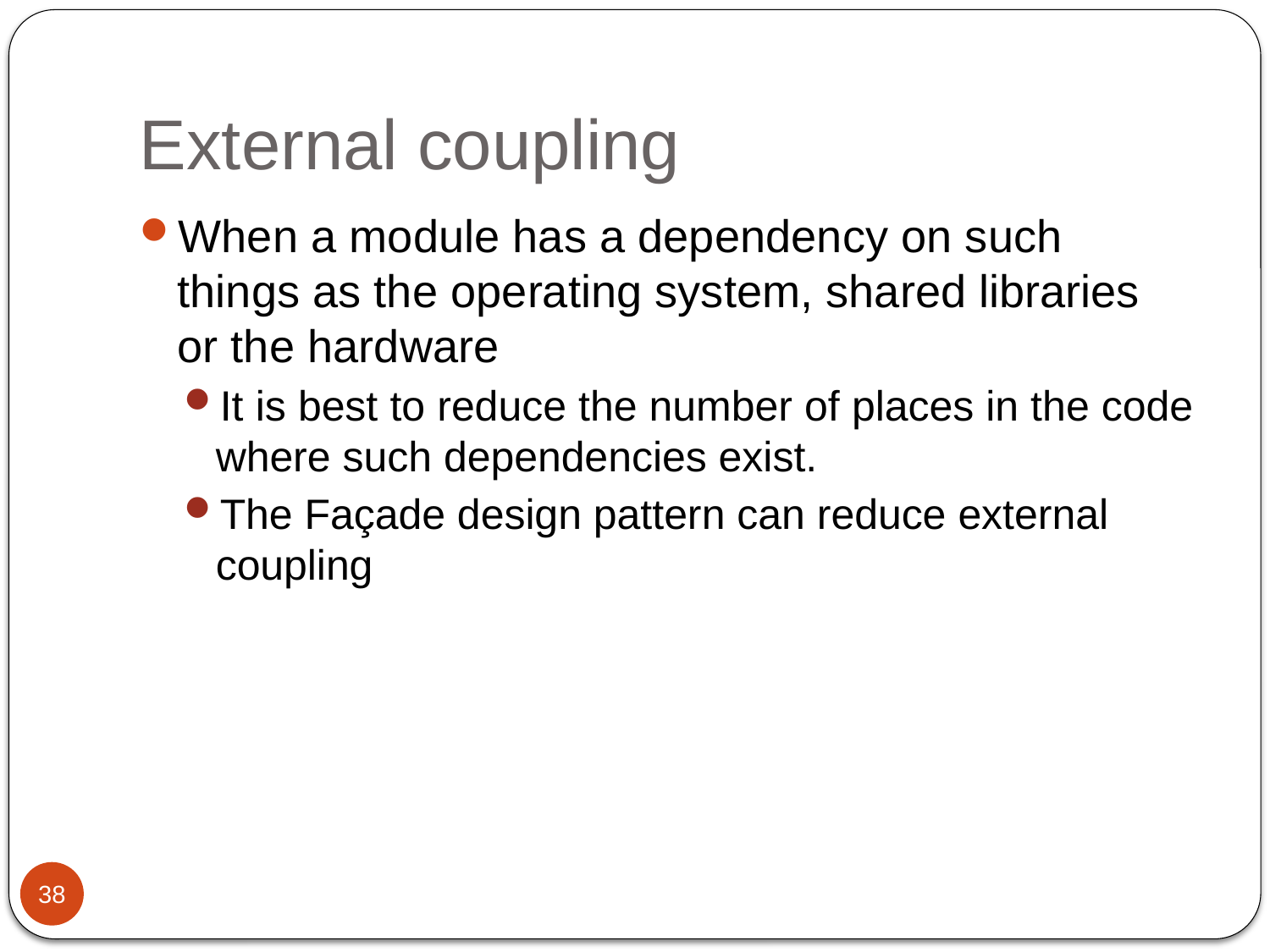

# External coupling
When a module has a dependency on such things as the operating system, shared libraries or the hardware
It is best to reduce the number of places in the code where such dependencies exist.
The Façade design pattern can reduce external coupling

38